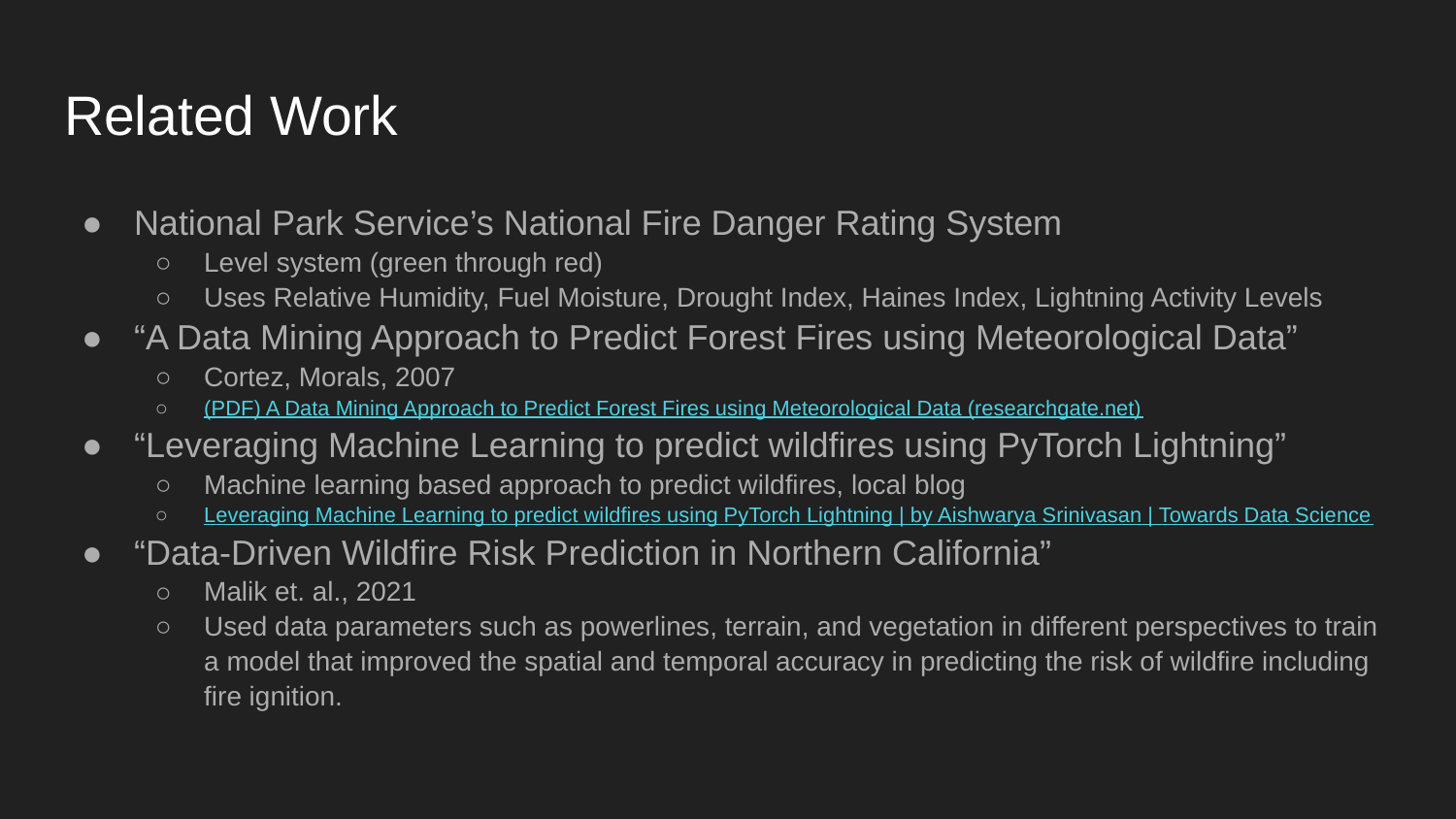

# Related Work
National Park Service’s National Fire Danger Rating System
Level system (green through red)
Uses Relative Humidity, Fuel Moisture, Drought Index, Haines Index, Lightning Activity Levels
“A Data Mining Approach to Predict Forest Fires using Meteorological Data”
Cortez, Morals, 2007
(PDF) A Data Mining Approach to Predict Forest Fires using Meteorological Data (researchgate.net)
“Leveraging Machine Learning to predict wildfires using PyTorch Lightning”
Machine learning based approach to predict wildfires, local blog
Leveraging Machine Learning to predict wildfires using PyTorch Lightning | by Aishwarya Srinivasan | Towards Data Science
“Data-Driven Wildfire Risk Prediction in Northern California”
Malik et. al., 2021
Used data parameters such as powerlines, terrain, and vegetation in different perspectives to train a model that improved the spatial and temporal accuracy in predicting the risk of wildfire including fire ignition.